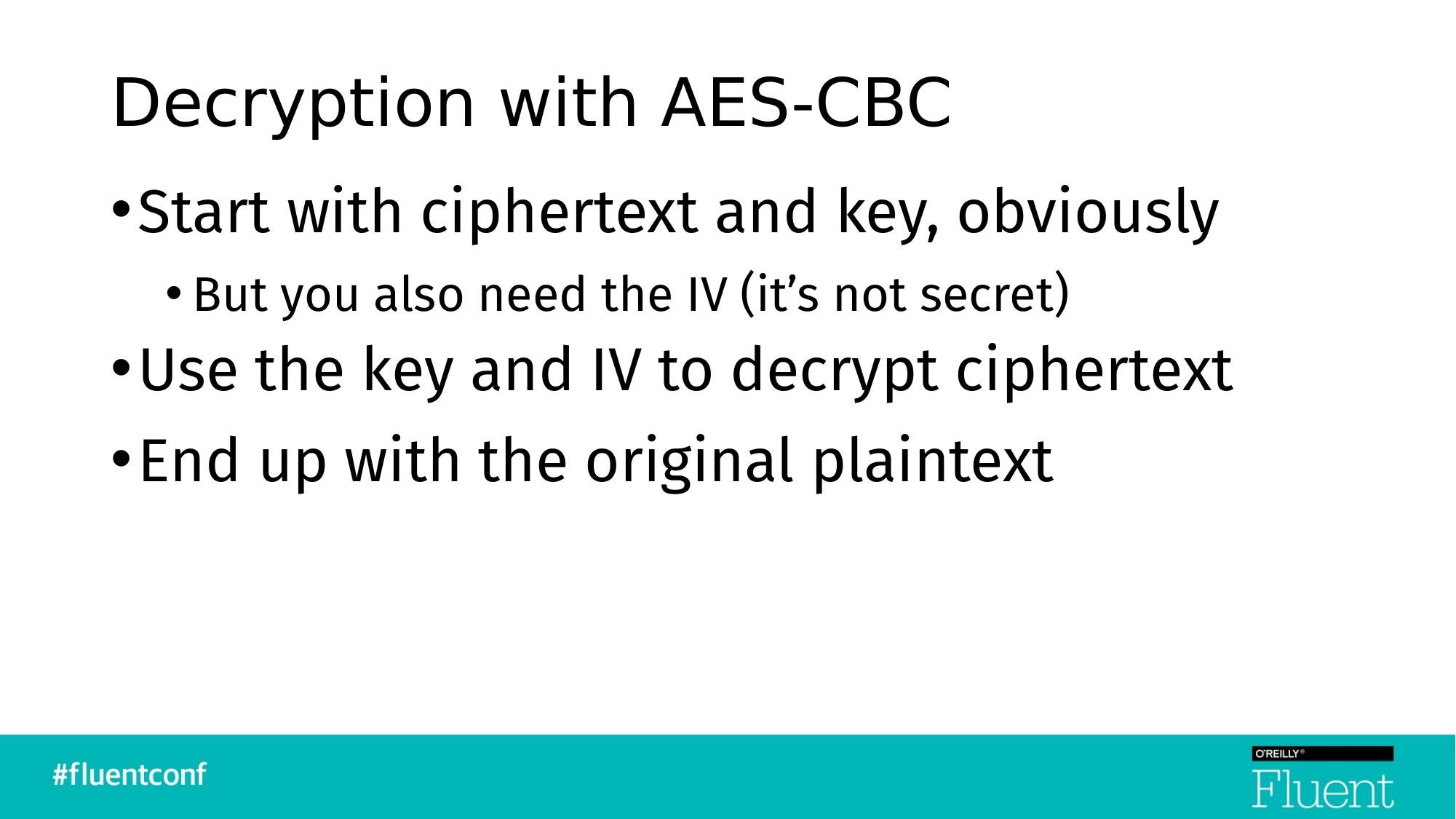

# Decryption with AES-CBC
Start with ciphertext and key, obviously
But you also need the IV (it’s not secret)
Use the key and IV to decrypt ciphertext
End up with the original plaintext